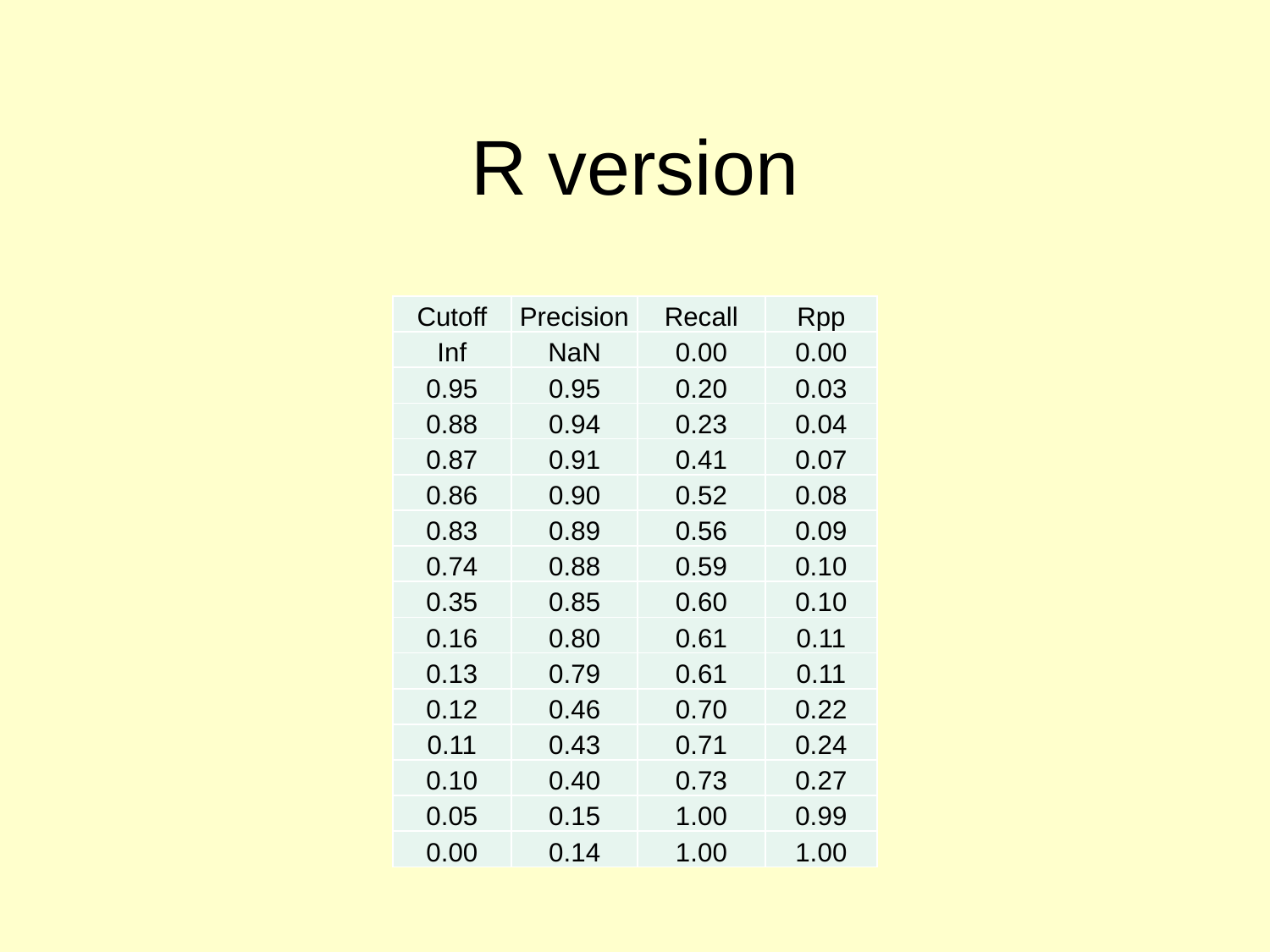

# R version
| Cutoff | Precision | Recall | Rpp |
| --- | --- | --- | --- |
| Inf | NaN | 0.00 | 0.00 |
| 0.95 | 0.95 | 0.20 | 0.03 |
| 0.88 | 0.94 | 0.23 | 0.04 |
| 0.87 | 0.91 | 0.41 | 0.07 |
| 0.86 | 0.90 | 0.52 | 0.08 |
| 0.83 | 0.89 | 0.56 | 0.09 |
| 0.74 | 0.88 | 0.59 | 0.10 |
| 0.35 | 0.85 | 0.60 | 0.10 |
| 0.16 | 0.80 | 0.61 | 0.11 |
| 0.13 | 0.79 | 0.61 | 0.11 |
| 0.12 | 0.46 | 0.70 | 0.22 |
| 0.11 | 0.43 | 0.71 | 0.24 |
| 0.10 | 0.40 | 0.73 | 0.27 |
| 0.05 | 0.15 | 1.00 | 0.99 |
| 0.00 | 0.14 | 1.00 | 1.00 |